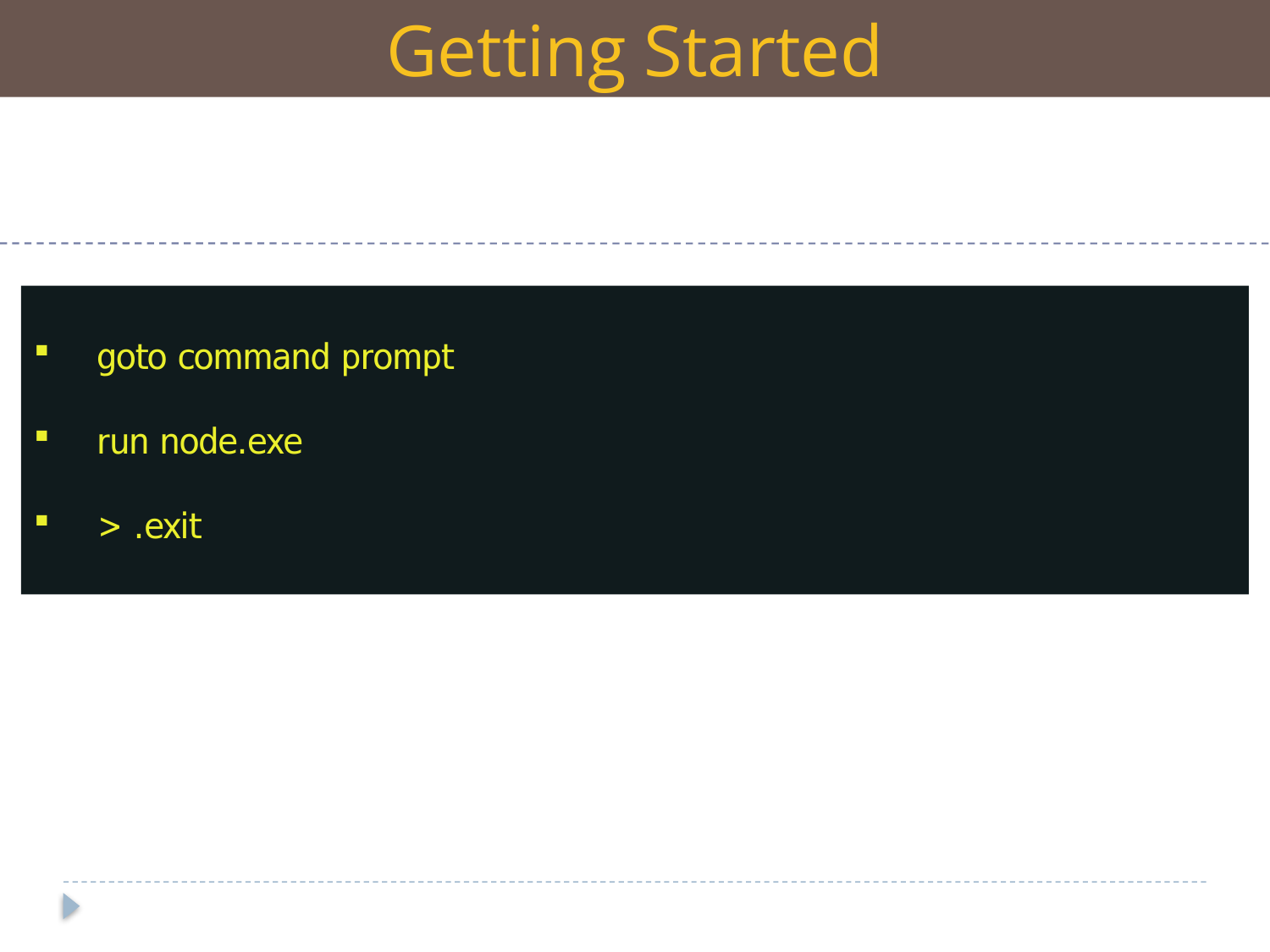

Getting Started

goto command prompt

run node.exe

> .exit